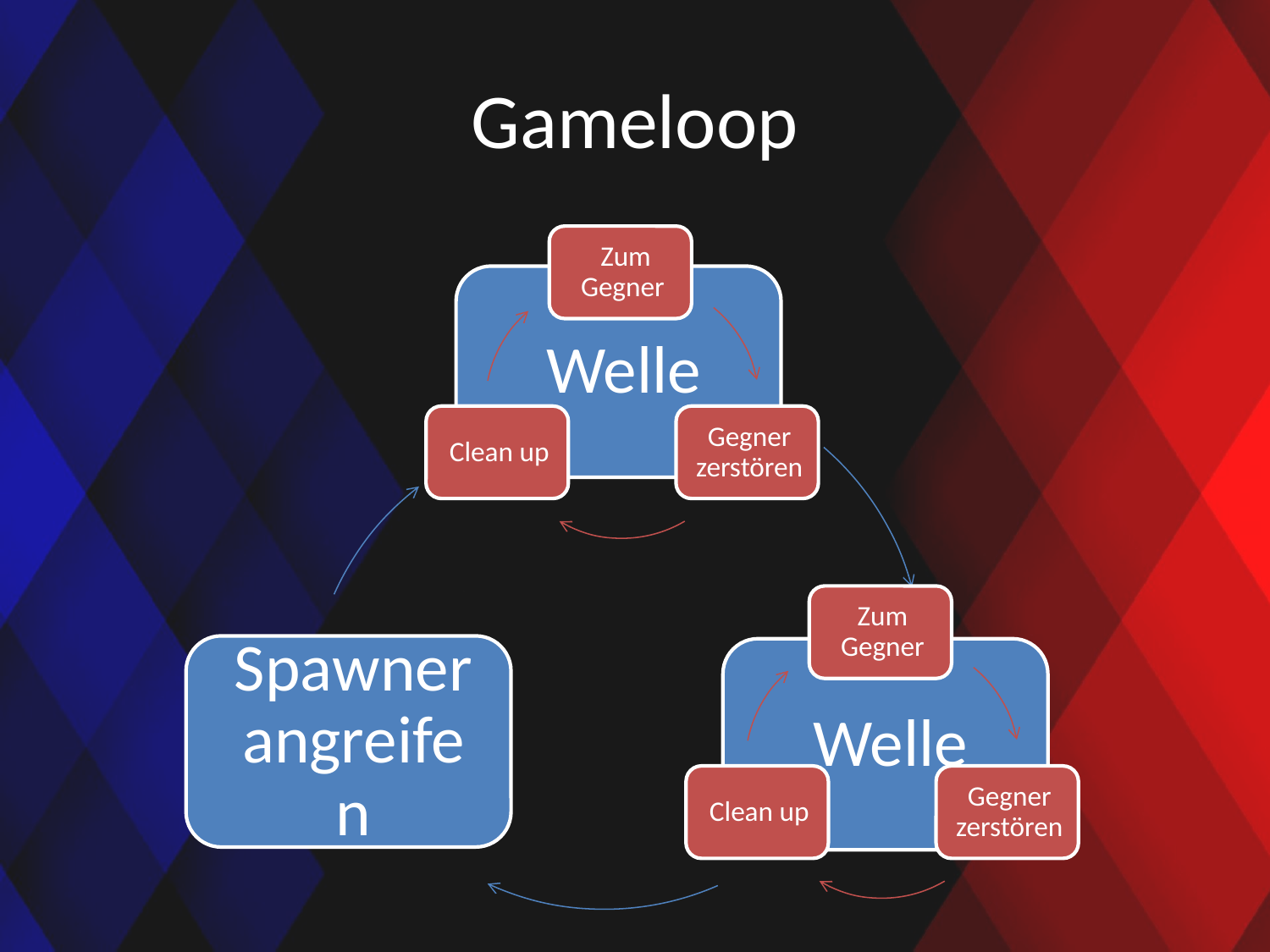

# Gameloop
Welle
Welle
Spawner angreifen
 Zum Gegner
Gegner zerstören
Clean up
Zum Gegner
Gegner zerstören
Clean up